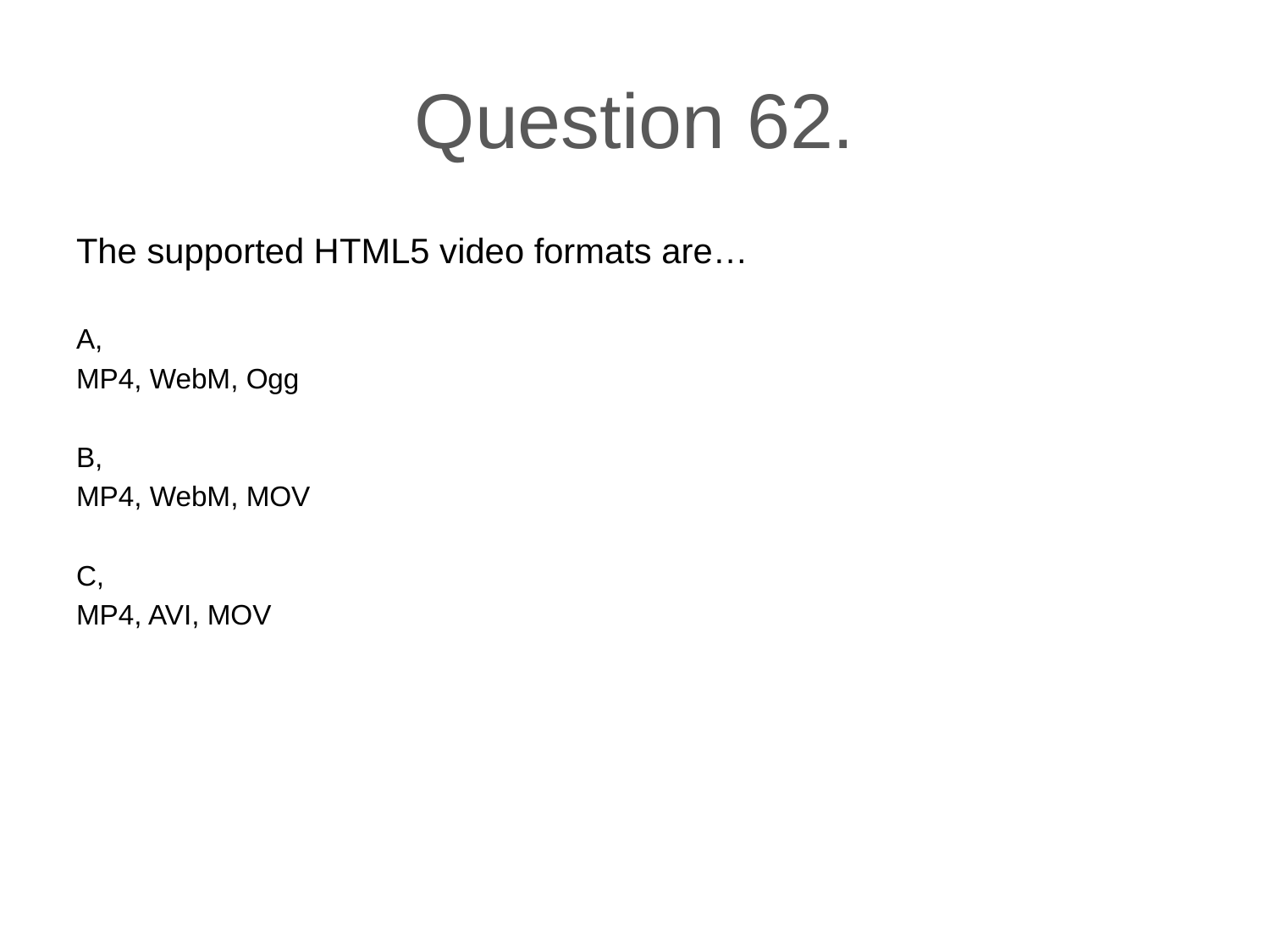

# Question 62.
The supported HTML5 video formats are…

A,
MP4, WebM, Ogg

B,
MP4, WebM, MOV

C,
MP4, AVI, MOV